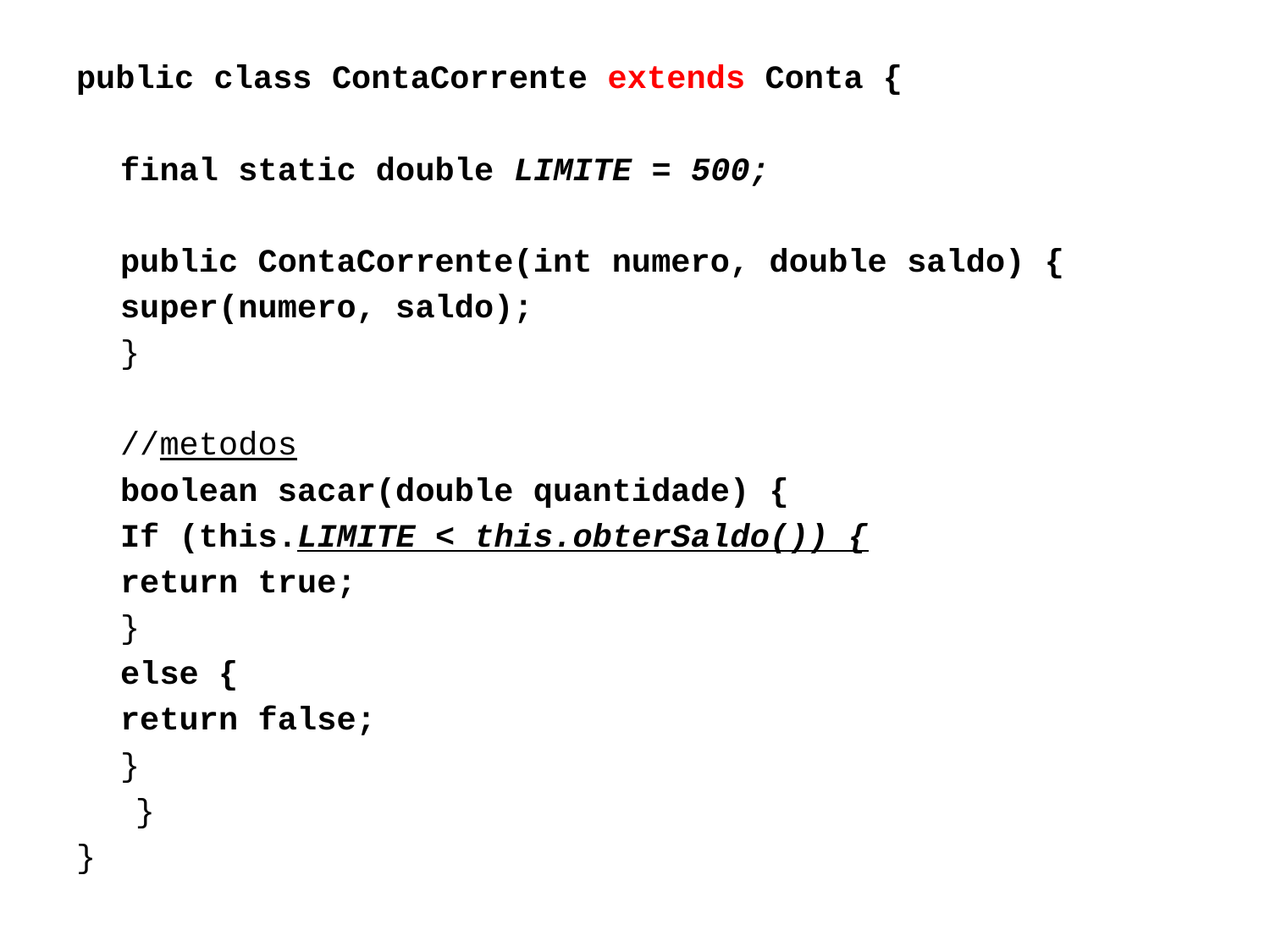

public class ContaCorrente extends Conta {

	final static double LIMITE = 500;

	public ContaCorrente(int numero, double saldo) {
		super(numero, saldo);
	}

	//metodos
	boolean sacar(double quantidade) {
	If (this.LIMITE < this.obterSaldo()) {
		return true;
	}
 	else {
 		return false;
	}
   }
}